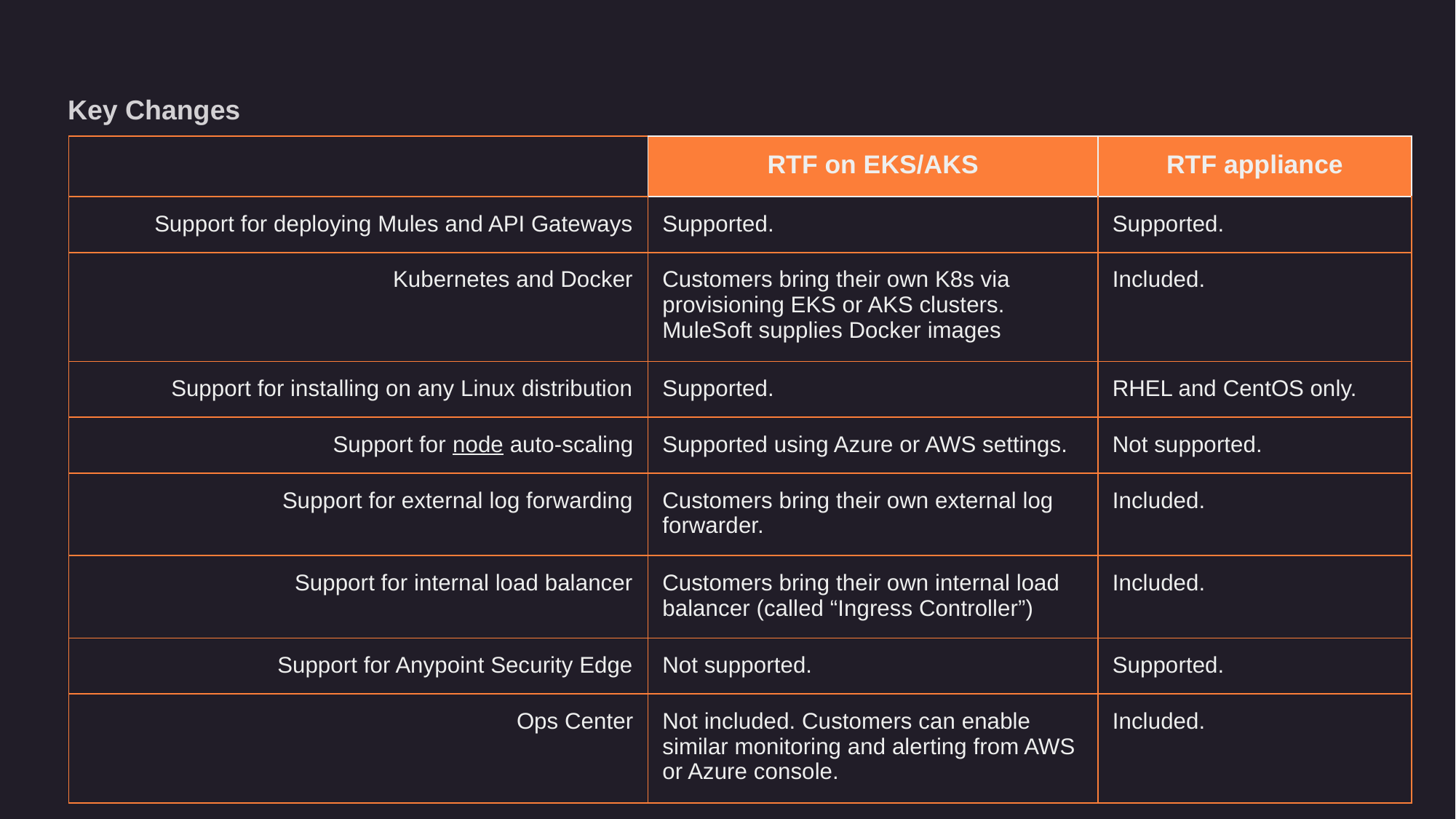

# Key Changes
|  | RTF on EKS/AKS | RTF appliance |
| --- | --- | --- |
| Support for deploying Mules and API Gateways | Supported. | Supported. |
| Kubernetes and Docker | Customers bring their own K8s via provisioning EKS or AKS clusters. MuleSoft supplies Docker images | Included. |
| Support for installing on any Linux distribution | Supported. | RHEL and CentOS only. |
| Support for node auto-scaling | Supported using Azure or AWS settings. | Not supported. |
| Support for external log forwarding | Customers bring their own external log forwarder. | Included. |
| Support for internal load balancer | Customers bring their own internal load balancer (called “Ingress Controller”) | Included. |
| Support for Anypoint Security Edge | Not supported. | Supported. |
| Ops Center | Not included. Customers can enable similar monitoring and alerting from AWS or Azure console. | Included. |